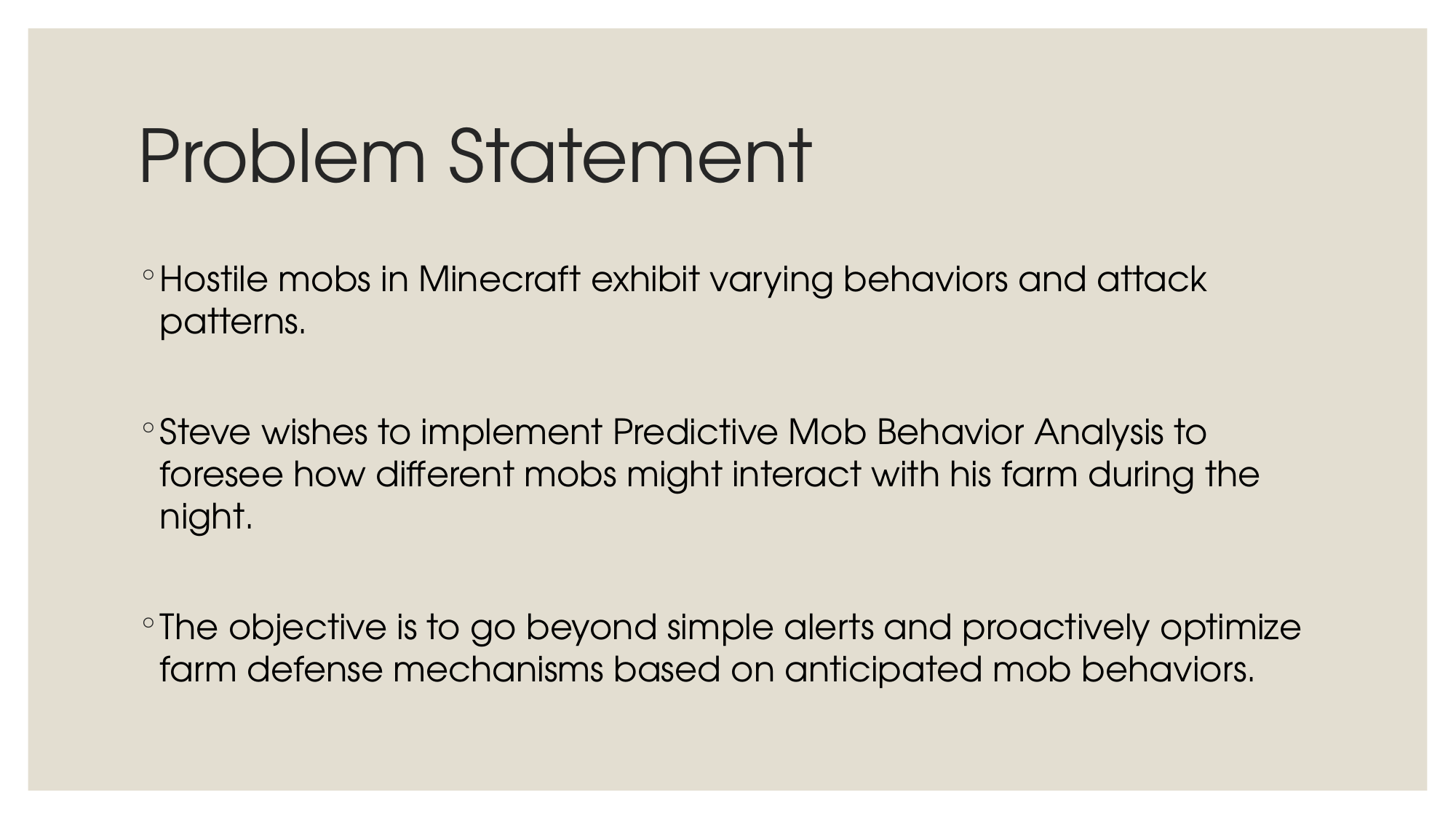

# Problem Statement
Hostile mobs in Minecraft exhibit varying behaviors and attack patterns.

Steve wishes to implement Predictive Mob Behavior Analysis to foresee how different mobs might interact with his farm during the night.

The objective is to go beyond simple alerts and proactively optimize farm defense mechanisms based on anticipated mob behaviors.